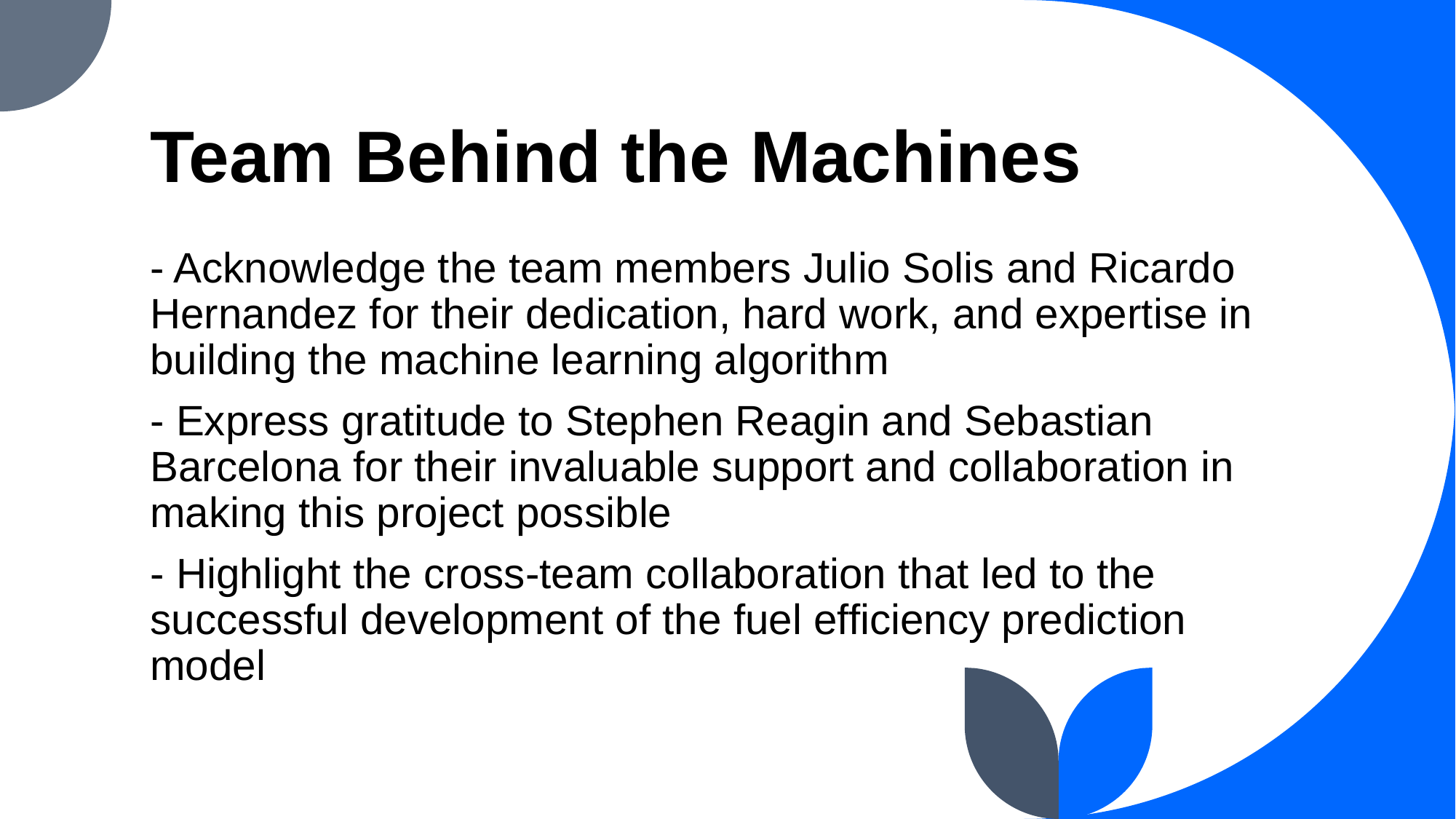

# Team Behind the Machines
- Acknowledge the team members Julio Solis and Ricardo Hernandez for their dedication, hard work, and expertise in building the machine learning algorithm
- Express gratitude to Stephen Reagin and Sebastian Barcelona for their invaluable support and collaboration in making this project possible
- Highlight the cross-team collaboration that led to the successful development of the fuel efficiency prediction model